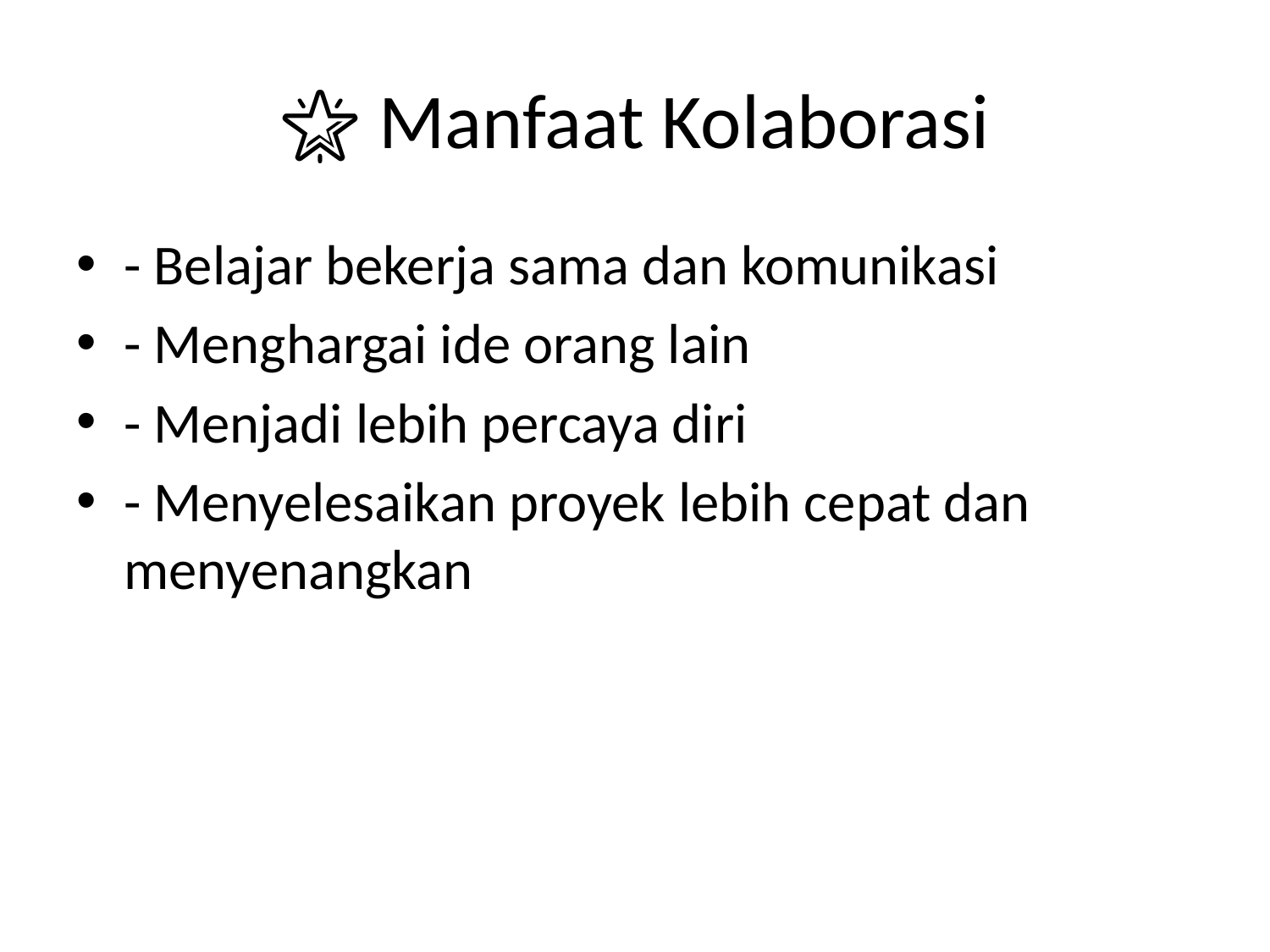

# 🌟 Manfaat Kolaborasi
- Belajar bekerja sama dan komunikasi
- Menghargai ide orang lain
- Menjadi lebih percaya diri
- Menyelesaikan proyek lebih cepat dan menyenangkan